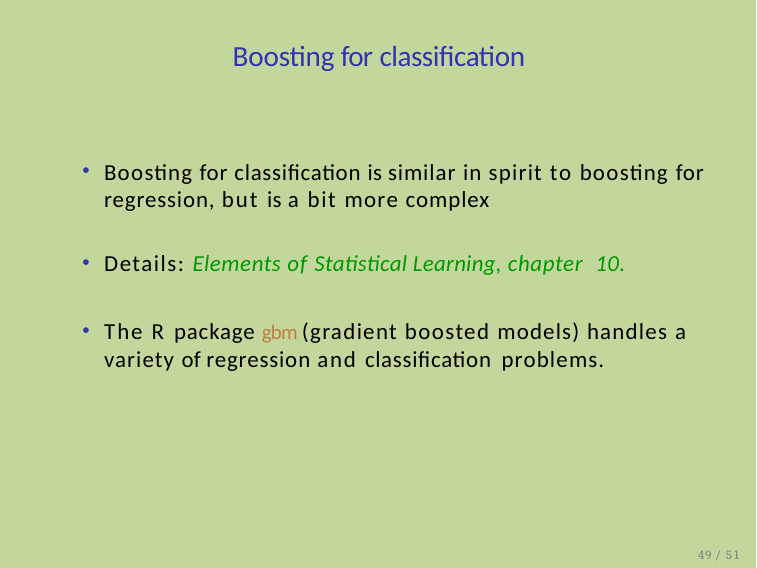

# Boosting for classification
Boosting for classification is similar in spirit to boosting for  regression, but is a bit more complex

Details: Elements of Statistical Learning, chapter 10.

The R package gbm (gradient boosted models) handles a variety of regression and classification problems.
49 / 51